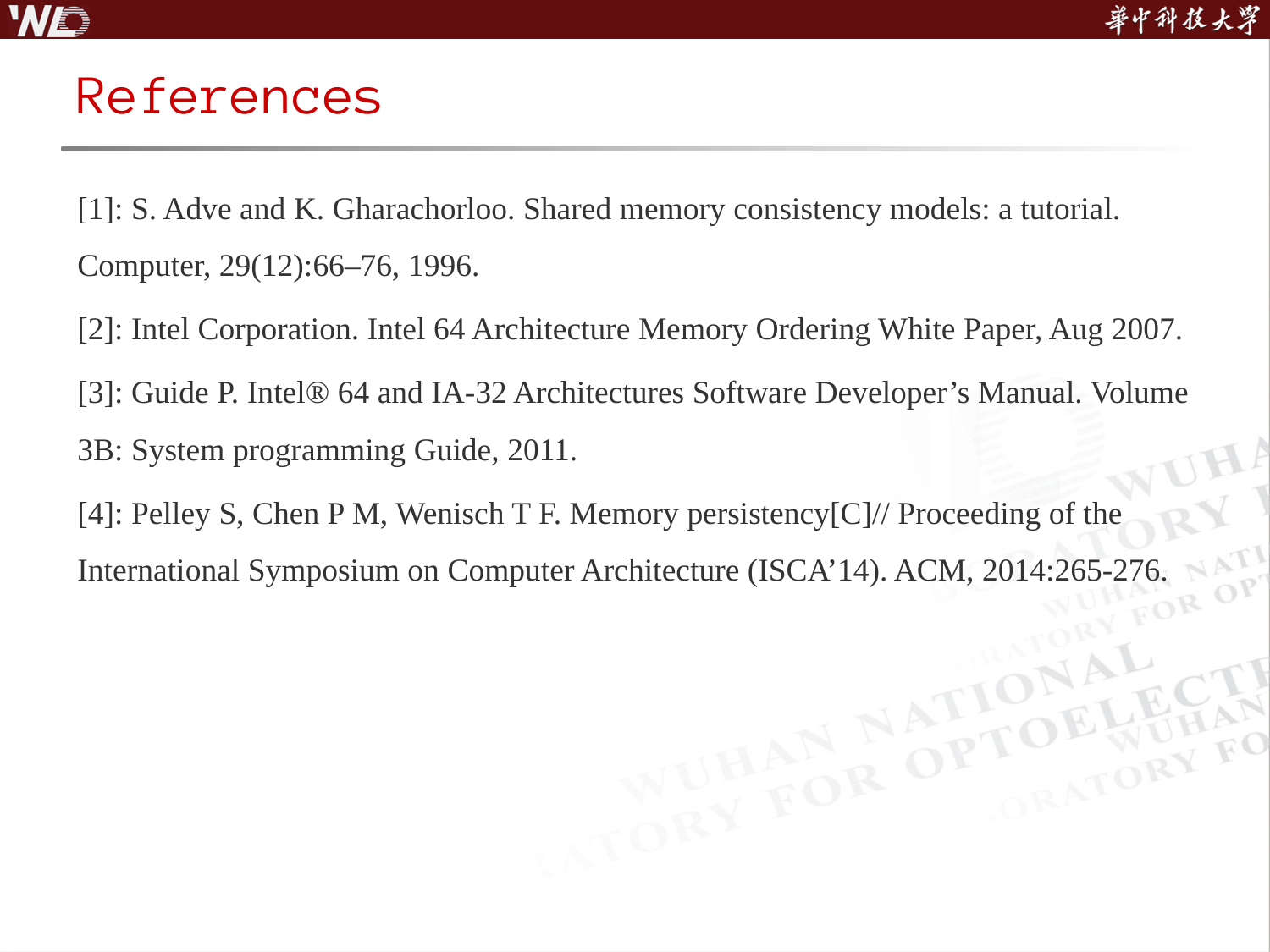

# References

[1]: S. Adve and K. Gharachorloo. Shared memory consistency models: a tutorial. Computer, 29(12):66–76, 1996.
[2]: Intel Corporation. Intel 64 Architecture Memory Ordering White Paper, Aug 2007.
[3]: Guide P. Intel® 64 and IA-32 Architectures Software Developer’s Manual. Volume 3B: System programming Guide, 2011.
[4]: Pelley S, Chen P M, Wenisch T F. Memory persistency[C]// Proceeding of the International Symposium on Computer Architecture (ISCA’14). ACM, 2014:265-276.